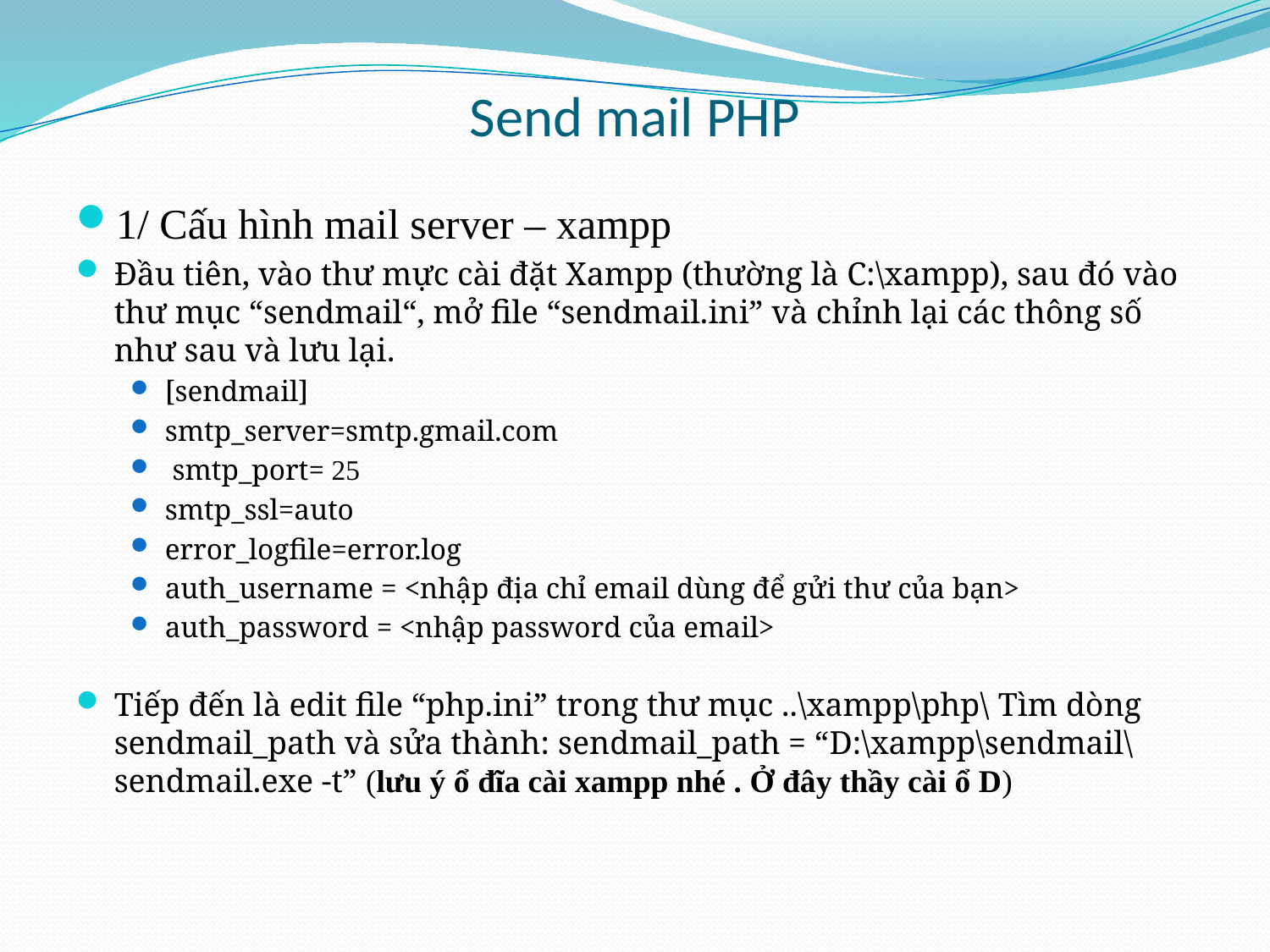

# Send mail PHP
1/ Cấu hình mail server – xampp
Đầu tiên, vào thư mực cài đặt Xampp (thường là C:\xampp), sau đó vào thư mục “sendmail“, mở file “sendmail.ini” và chỉnh lại các thông số như sau và lưu lại.
[sendmail]
smtp_server=smtp.gmail.com
 smtp_port= 25
smtp_ssl=auto
error_logfile=error.log
auth_username = <nhập địa chỉ email dùng để gửi thư của bạn>
auth_password = <nhập password của email>

Tiếp đến là edit file “php.ini” trong thư mục ..\xampp\php\ Tìm dòng sendmail_path và sửa thành: sendmail_path = “D:\xampp\sendmail\sendmail.exe -t” (lưu ý ổ đĩa cài xampp nhé . Ở đây thầy cài ổ D)